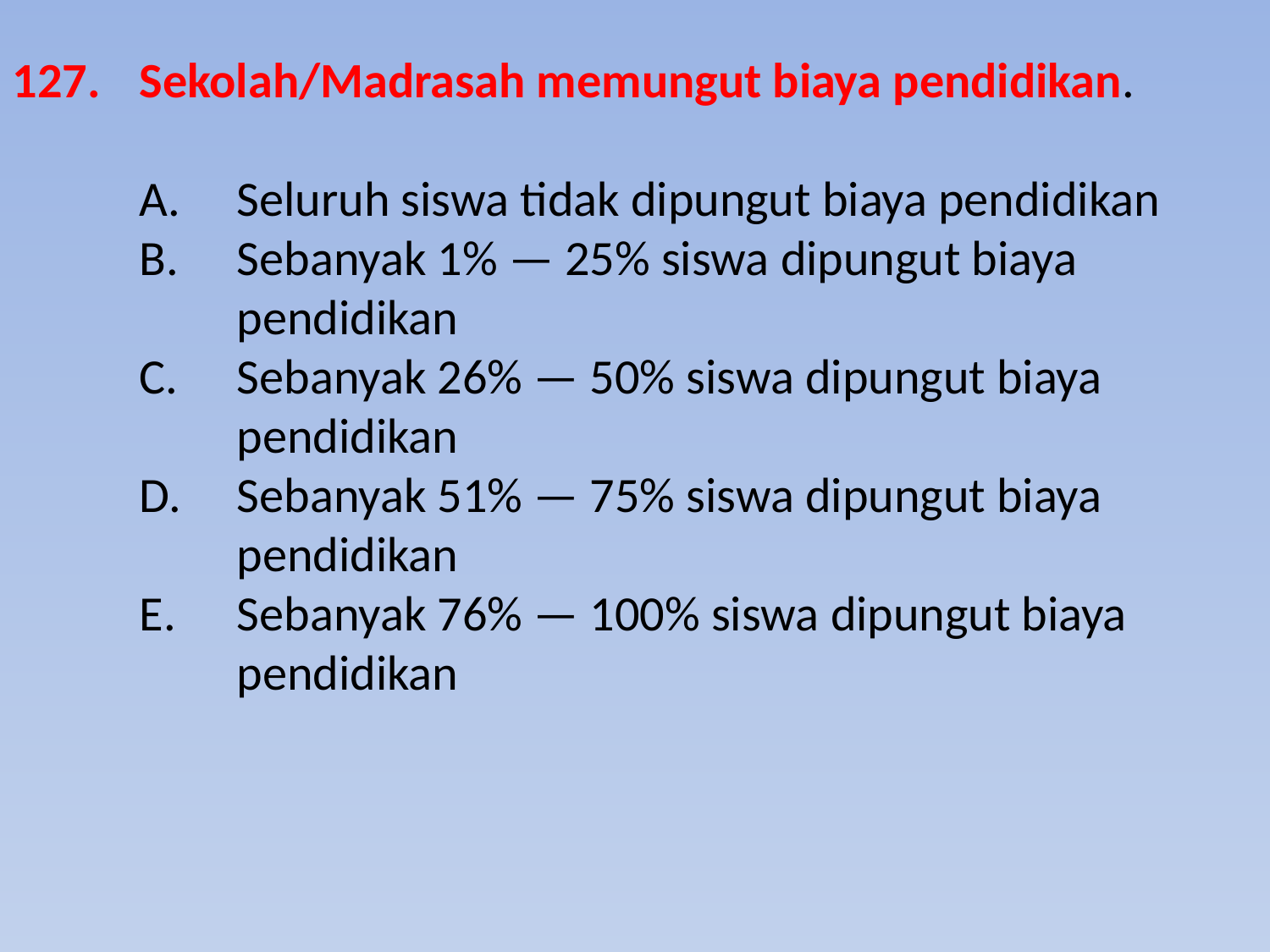

127.	Sekolah/Madrasah memungut biaya pendidikan.

A. 	Seluruh siswa tidak dipungut biaya pendidikan
B. 	Sebanyak 1% — 25% siswa dipungut biaya pendidikan
C. 	Sebanyak 26% — 50% siswa dipungut biaya pendidikan
D. 	Sebanyak 51% — 75% siswa dipungut biaya pendidikan
E. 	Sebanyak 76% — 100% siswa dipungut biaya pendidikan